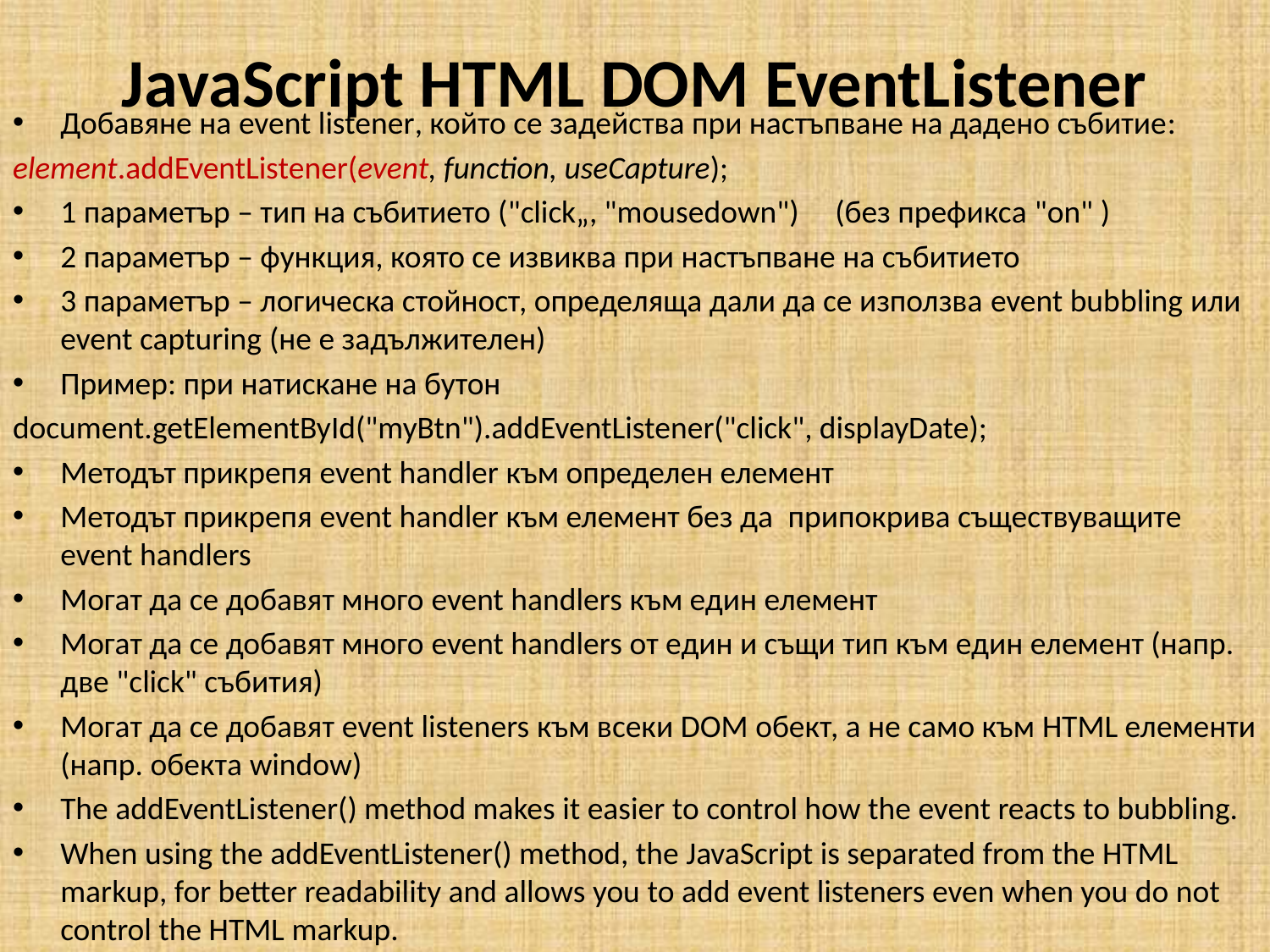

# JavaScript HTML DOM EventListener
Добавяне на event listener, който се задейства при настъпване на дадено събитие:
element.addEventListener(event, function, useCapture);
1 параметър – тип на събитието ("click„, "mousedown")     (без префикса "on" )
2 параметър – функция, която се извиква при настъпване на събитието
3 параметър – логическа стойност, определяща дали да се използва event bubbling или event capturing (не е задължителен)
Пример: при натискане на бутон
document.getElementById("myBtn").addEventListener("click", displayDate);
Методът прикрепя event handler към определен елемент
Методът прикрепя event handler към елемент без да  припокрива съществуващите event handlers
Могат да се добавят много event handlers към един елемент
Могат да се добавят много event handlers от един и същи тип към един елемент (напр. две "click" събития)
Могат да се добавят event listeners към всеки DOM обект, а не само към HTML елементи (напр. обекта window)
The addEventListener() method makes it easier to control how the event reacts to bubbling.
When using the addEventListener() method, the JavaScript is separated from the HTML markup, for better readability and allows you to add event listeners even when you do not control the HTML markup.